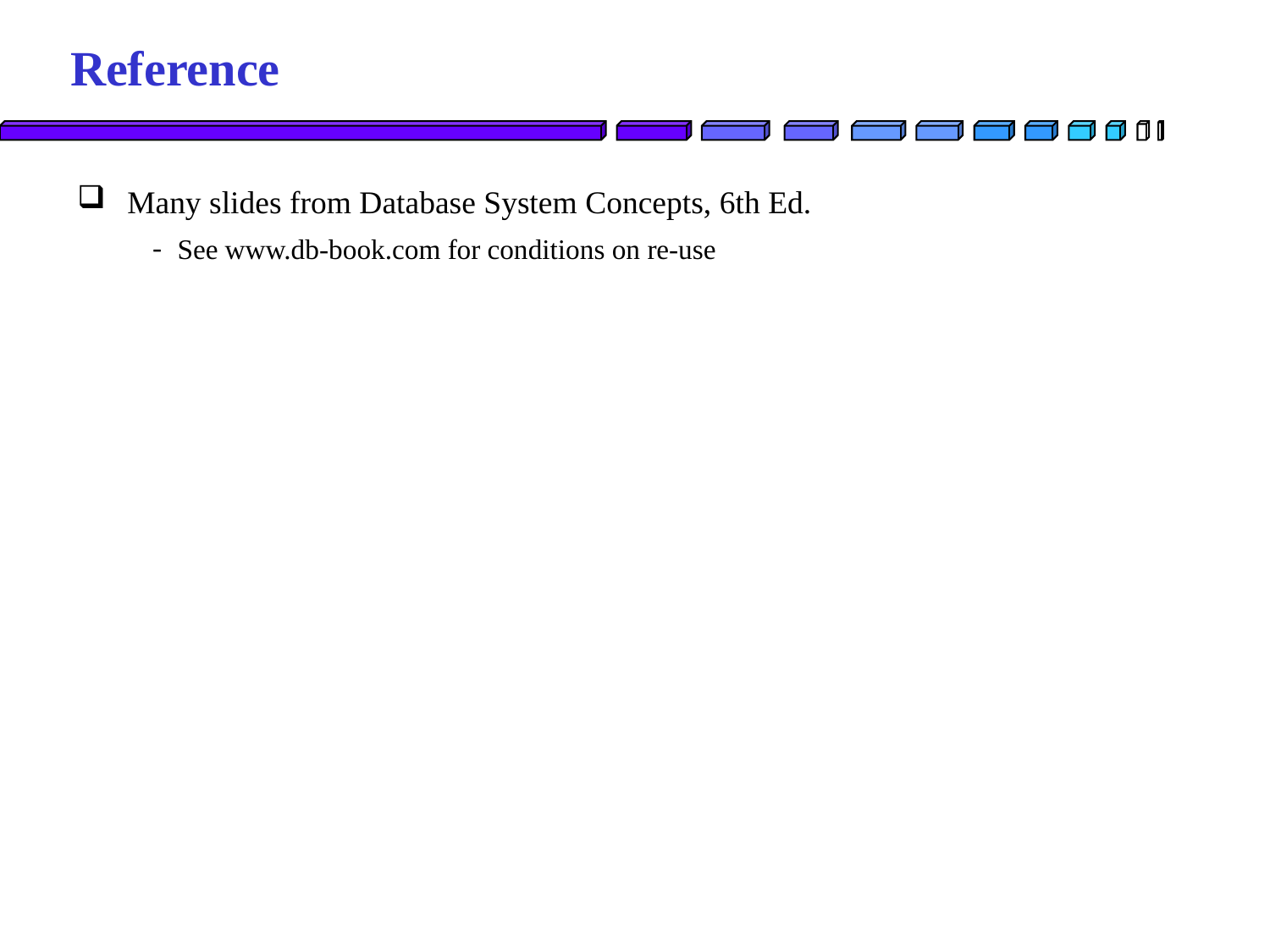

# Reference
Many slides from Database System Concepts, 6th Ed.
See www.db-book.com for conditions on re-use